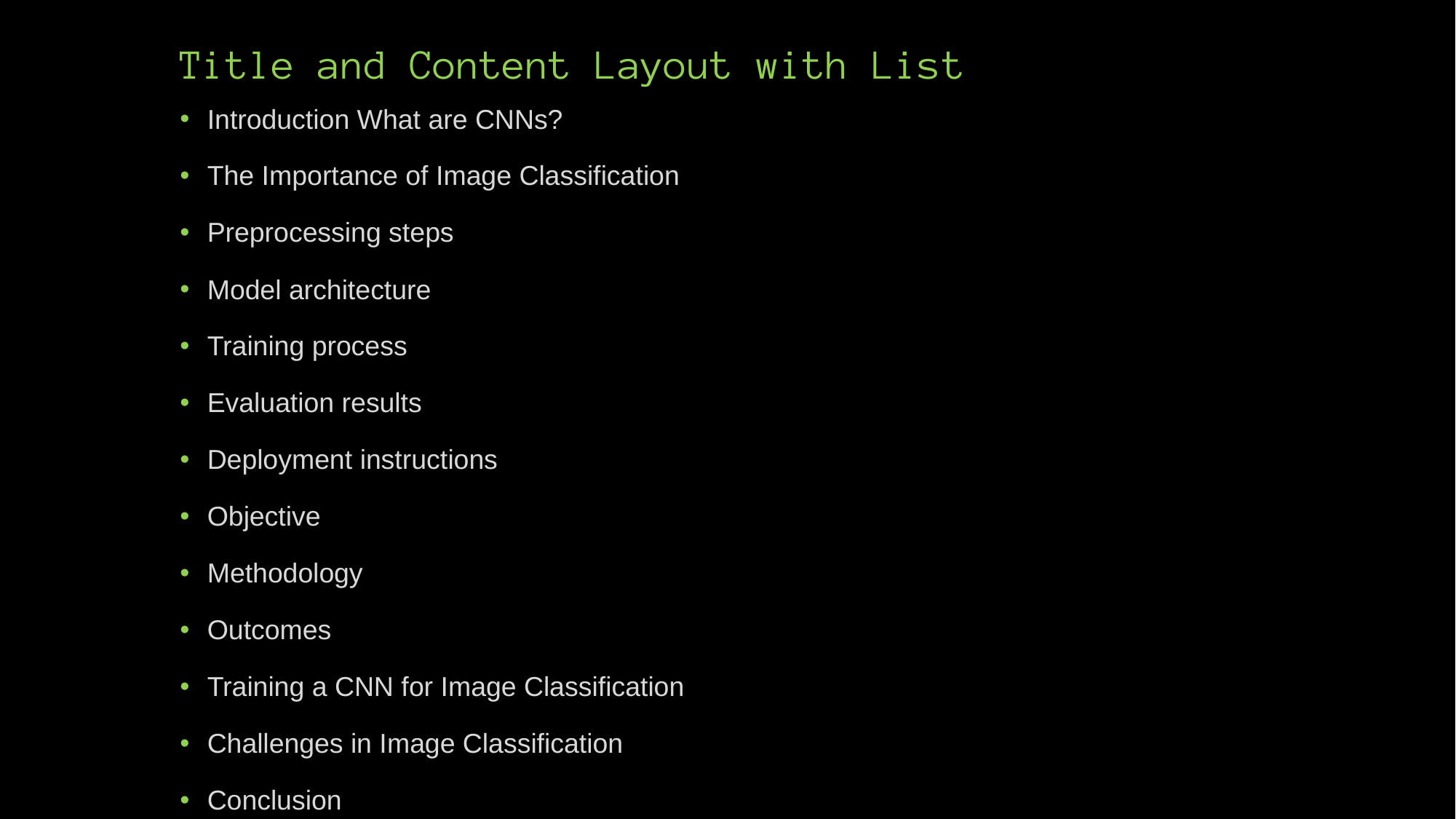

# Title and Content Layout with List
Introduction What are CNNs?
The Importance of Image Classification
Preprocessing steps
Model architecture
Training process
Evaluation results
Deployment instructions
Objective
Methodology
Outcomes
Training a CNN for Image Classification
Challenges in Image Classification
Conclusion